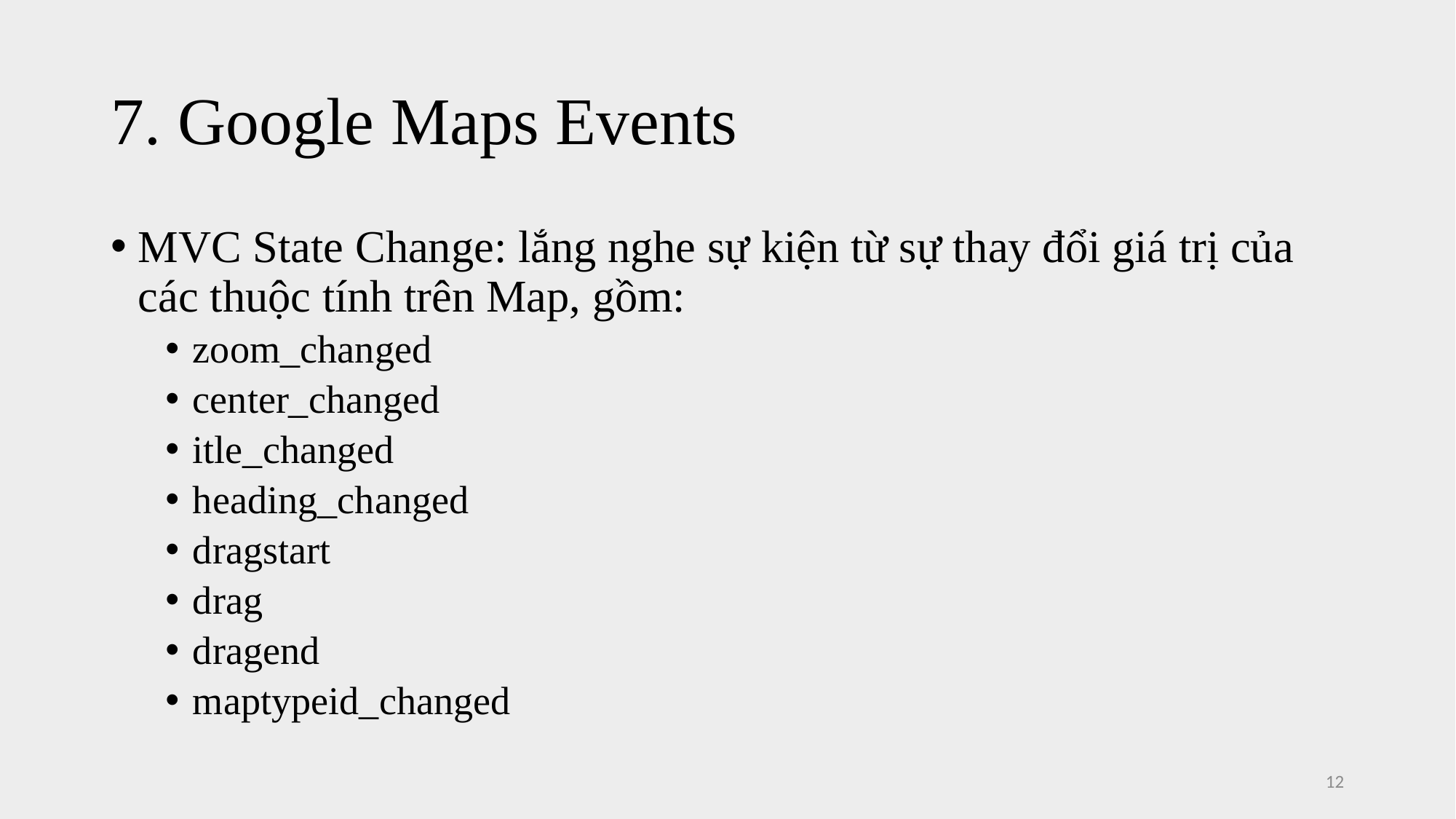

# 7. Google Maps Events
MVC State Change: lắng nghe sự kiện từ sự thay đổi giá trị của các thuộc tính trên Map, gồm:
zoom_changed
center_changed
itle_changed
heading_changed
dragstart
drag
dragend
maptypeid_changed
12